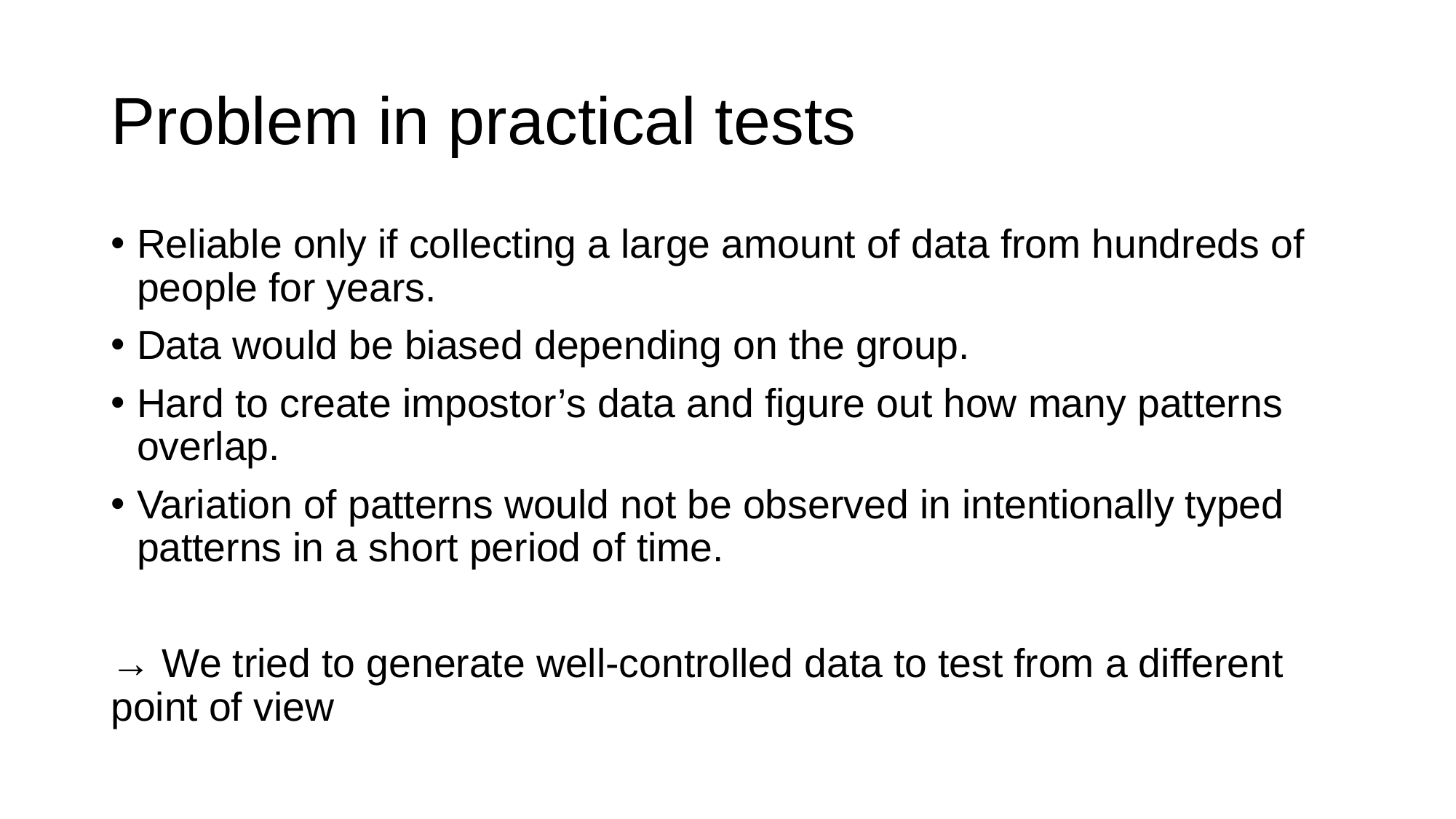

# Problem in practical tests
Reliable only if collecting a large amount of data from hundreds of people for years.
Data would be biased depending on the group.
Hard to create impostor’s data and figure out how many patterns overlap.
Variation of patterns would not be observed in intentionally typed patterns in a short period of time.

→ We tried to generate well-controlled data to test from a different point of view